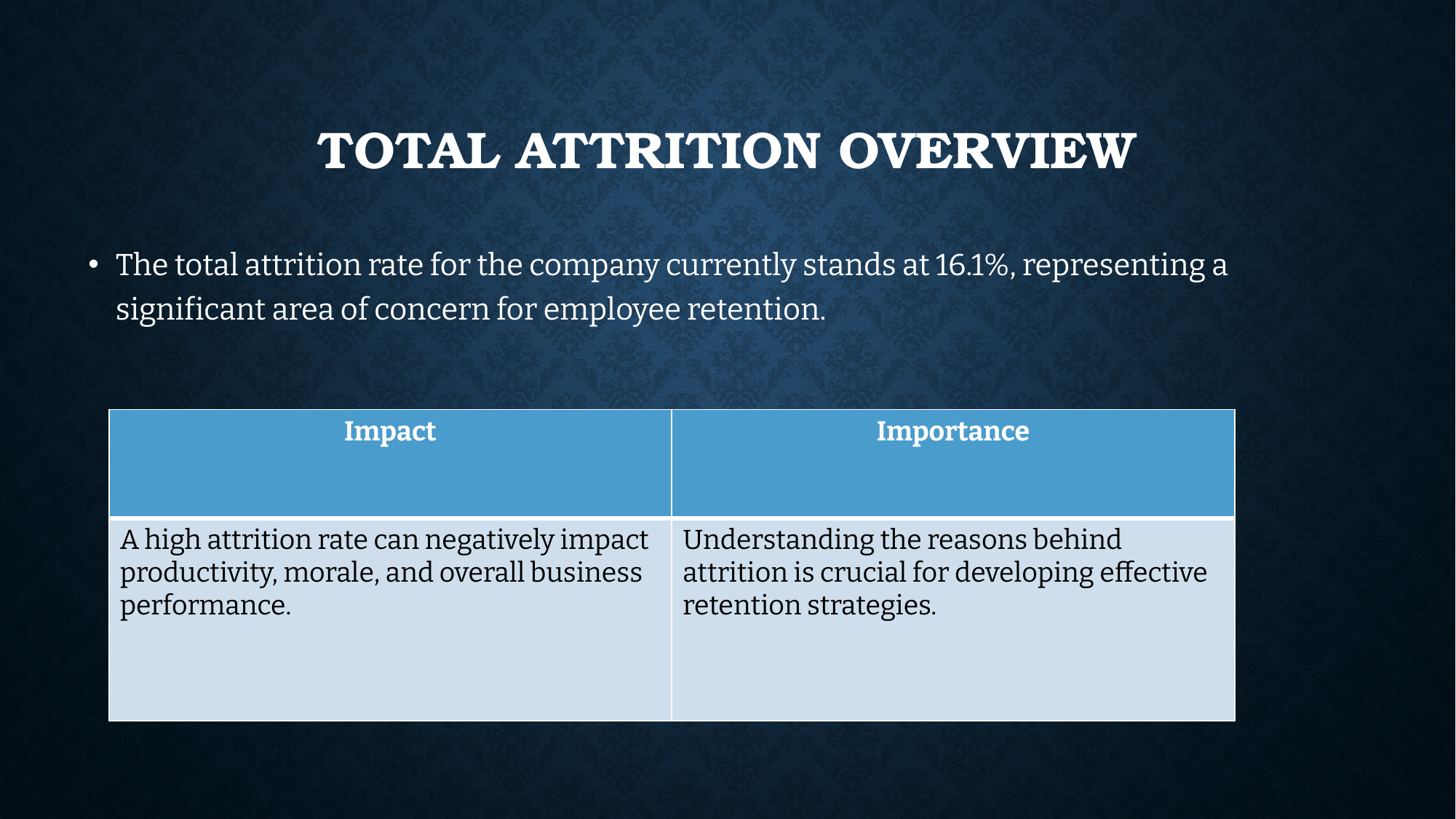

# Total Attrition Overview
The total attrition rate for the company currently stands at 16.1%, representing a significant area of concern for employee retention.

| Impact | Importance |
| --- | --- |
| A high attrition rate can negatively impact productivity, morale, and overall business performance. | Understanding the reasons behind attrition is crucial for developing effective retention strategies. |